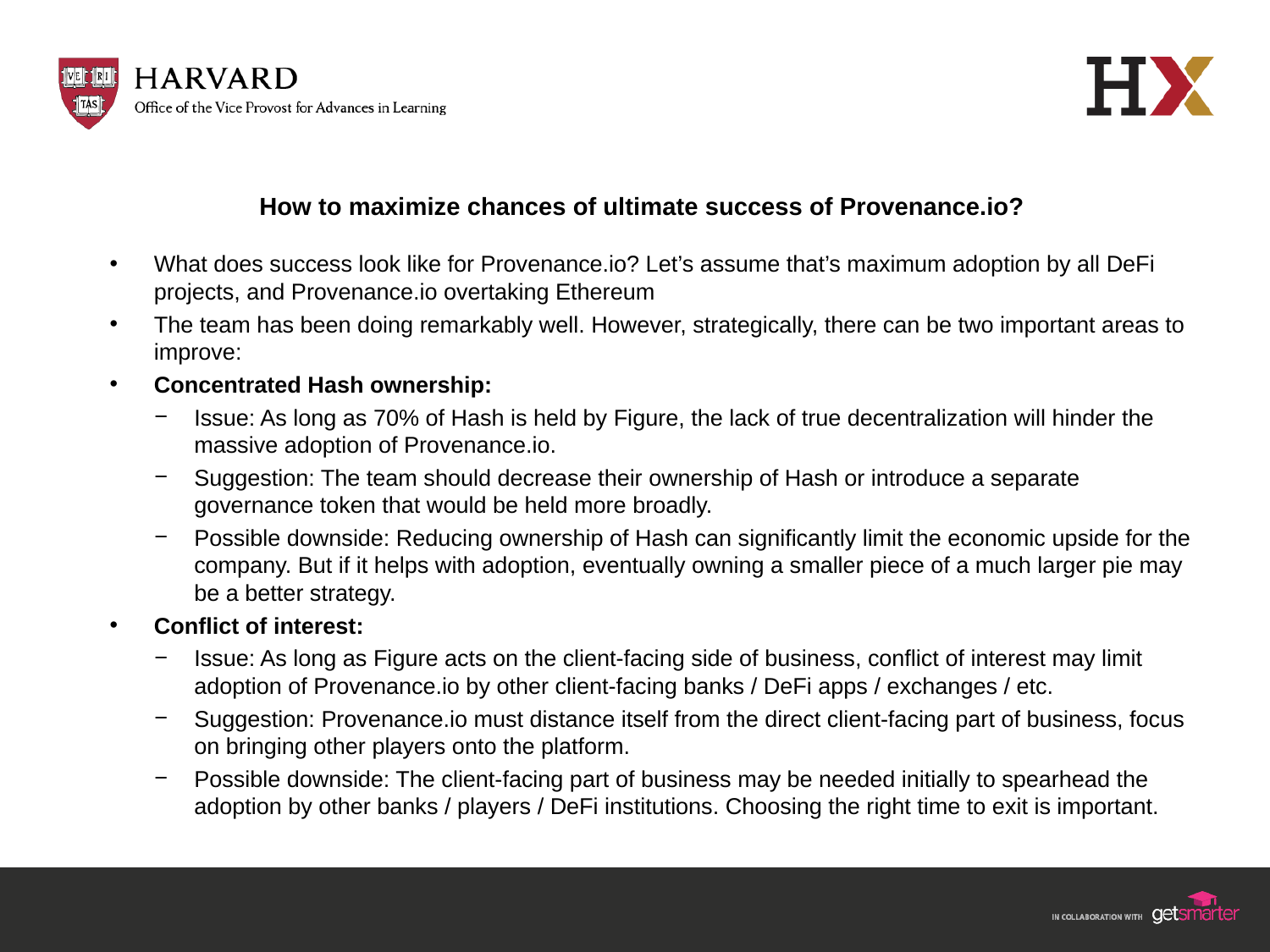

# How to maximize chances of ultimate success of Provenance.io?
What does success look like for Provenance.io? Let’s assume that’s maximum adoption by all DeFi projects, and Provenance.io overtaking Ethereum
The team has been doing remarkably well. However, strategically, there can be two important areas to improve:
Concentrated Hash ownership:
Issue: As long as 70% of Hash is held by Figure, the lack of true decentralization will hinder the massive adoption of Provenance.io.
Suggestion: The team should decrease their ownership of Hash or introduce a separate governance token that would be held more broadly.
Possible downside: Reducing ownership of Hash can significantly limit the economic upside for the company. But if it helps with adoption, eventually owning a smaller piece of a much larger pie may be a better strategy.
Conflict of interest:
Issue: As long as Figure acts on the client-facing side of business, conflict of interest may limit adoption of Provenance.io by other client-facing banks / DeFi apps / exchanges / etc.
Suggestion: Provenance.io must distance itself from the direct client-facing part of business, focus on bringing other players onto the platform.
Possible downside: The client-facing part of business may be needed initially to spearhead the adoption by other banks / players / DeFi institutions. Choosing the right time to exit is important.